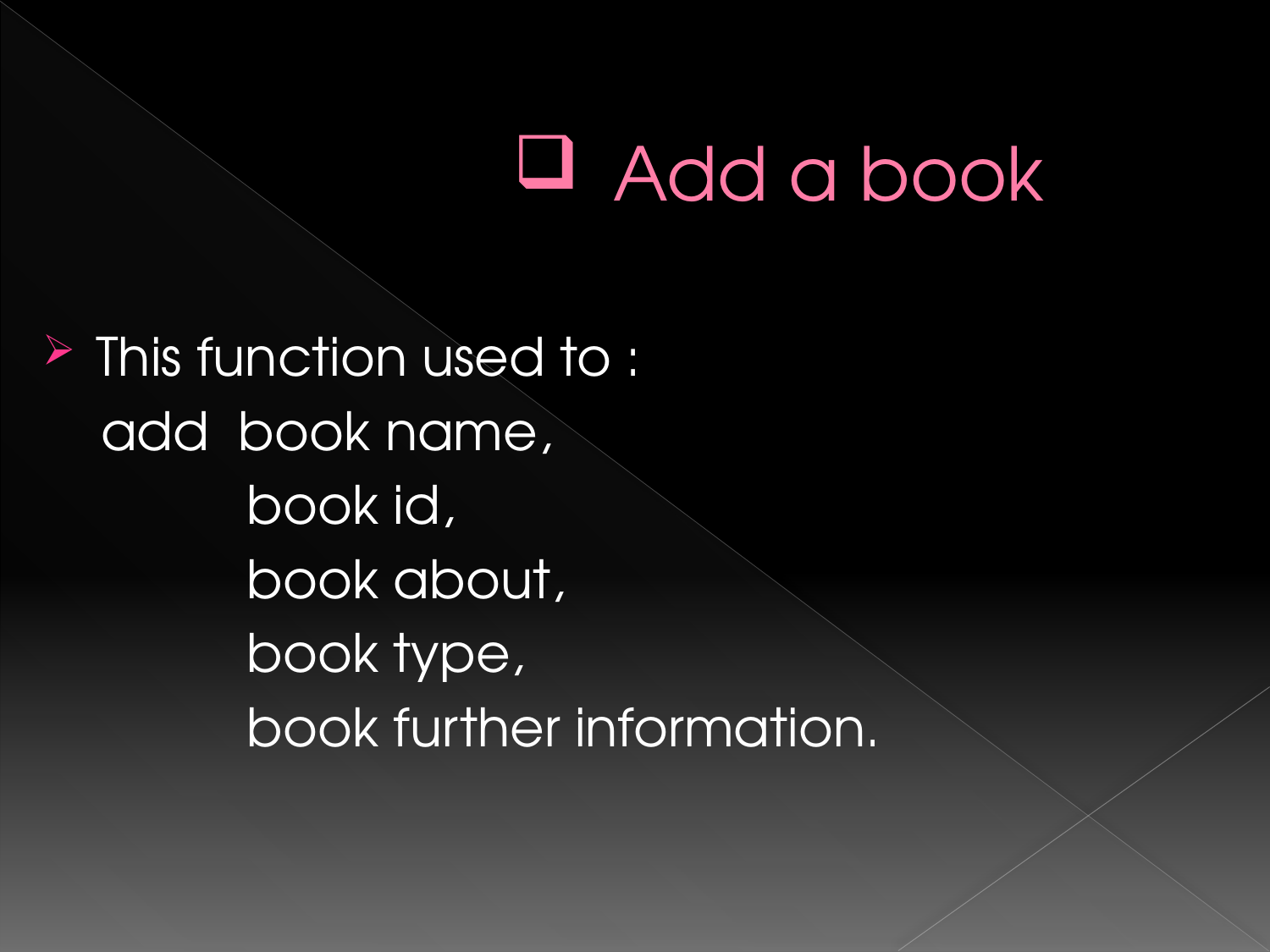

# Add a book
This function used to :
    add  book name,
              book id,
              book about,
              book type,
              book further information.